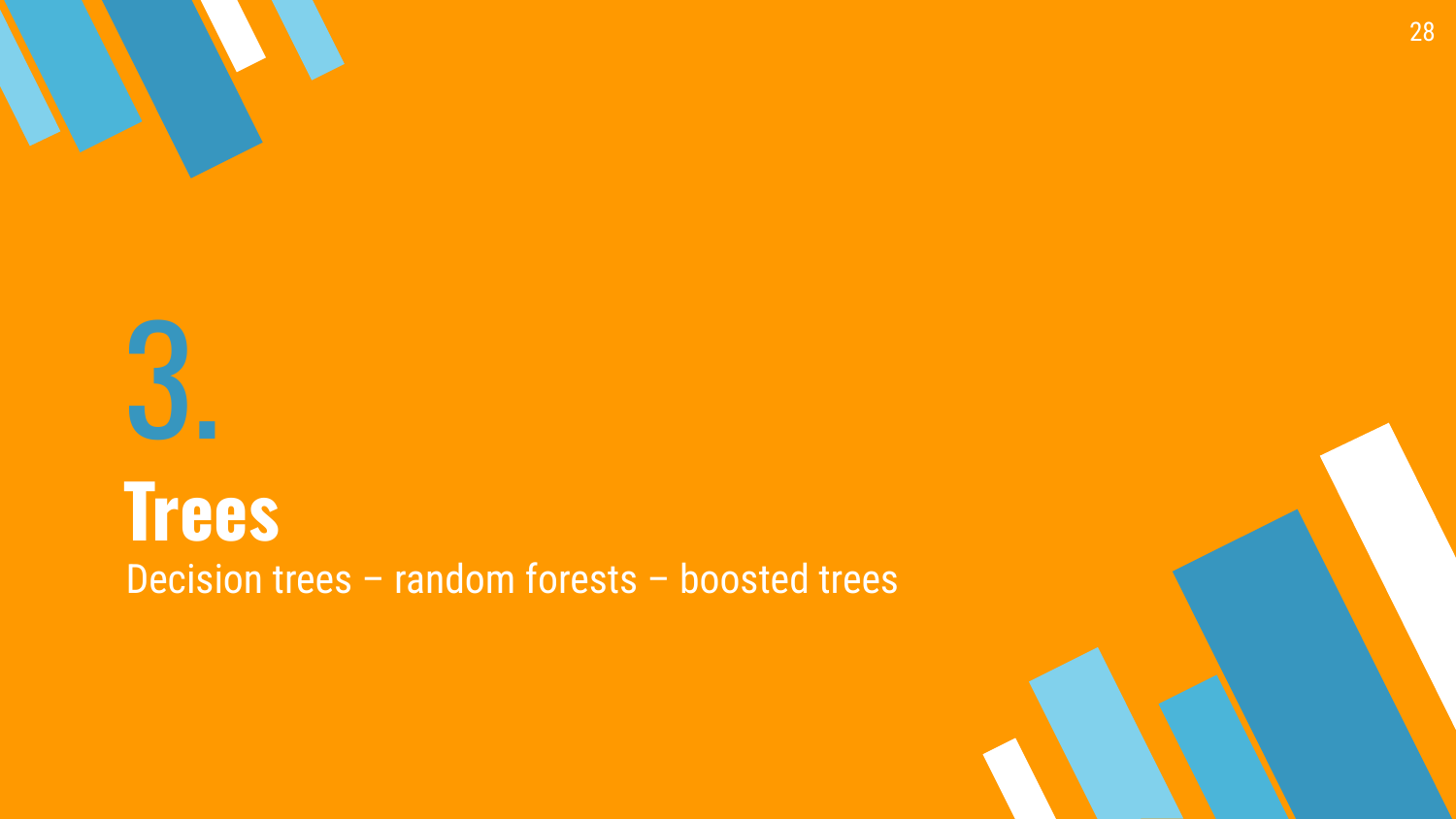

28
# 3.
Trees
Decision trees – random forests – boosted trees